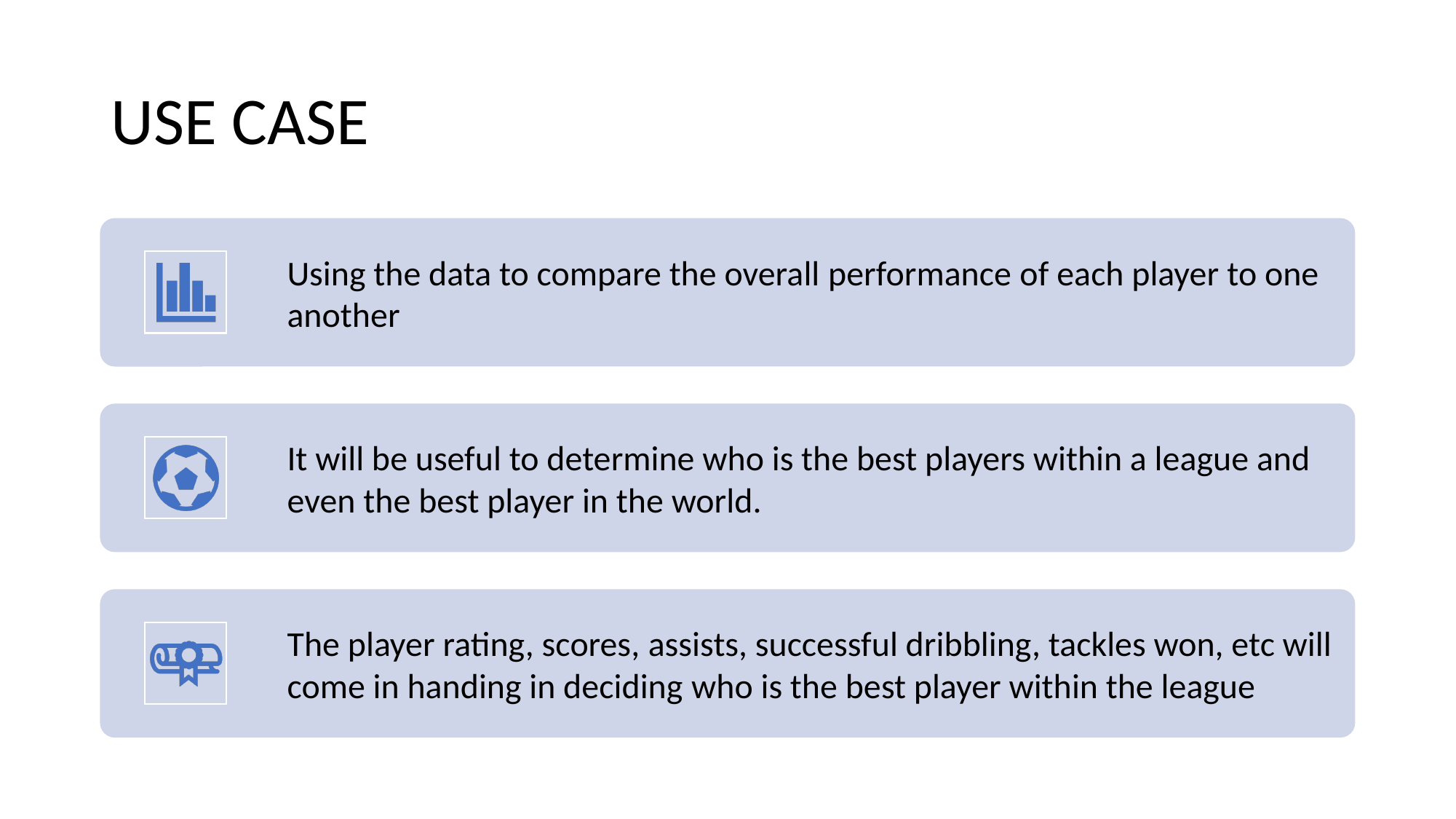

# USE CASE
Using the data to compare the overall performance of each player to one another
It will be useful to determine who is the best players within a league and even the best player in the world.
The player rating, scores, assists, successful dribbling, tackles won, etc will come in handing in deciding who is the best player within the league